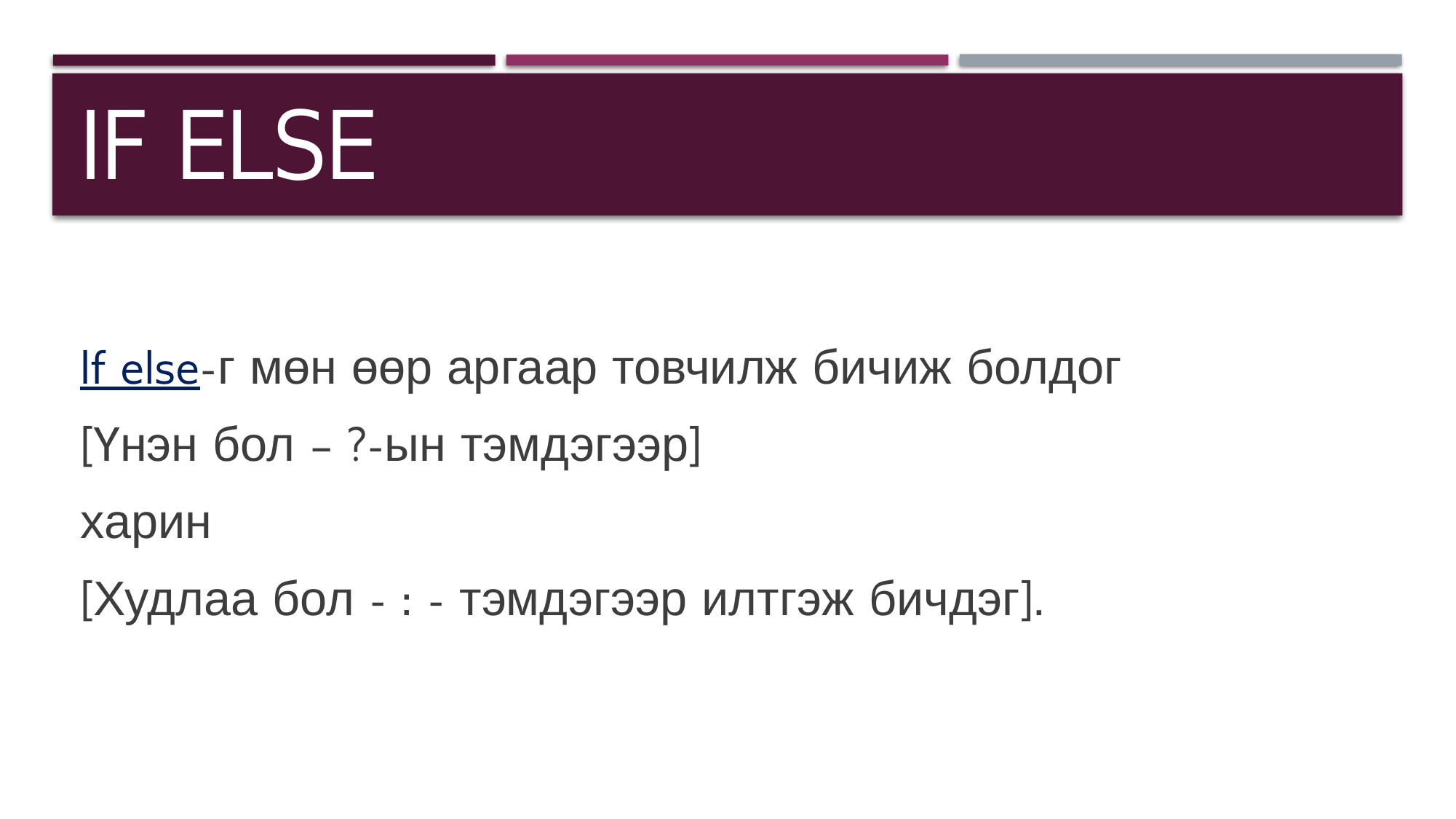

# If else
If else-г мөн өөр аргаар товчилж бичиж болдог
[Үнэн бол – ?-ын тэмдэгээр]
харин
[Худлаа бол - : - тэмдэгээр илтгэж бичдэг].